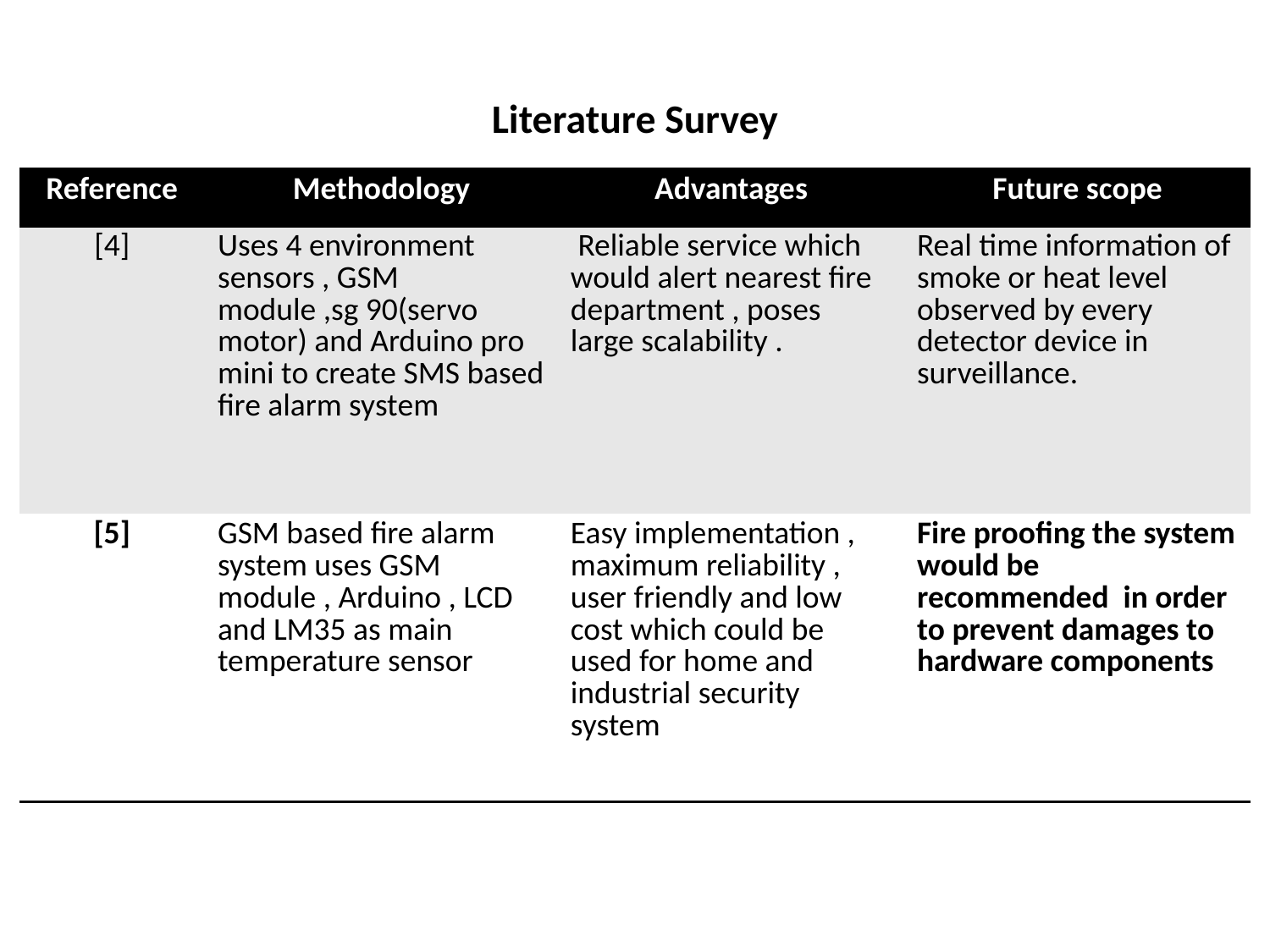

# Literature Survey
| Reference | Methodology | Advantages | Future scope |
| --- | --- | --- | --- |
| [4] | Uses 4 environment sensors , GSM module ,sg 90(servo motor) and Arduino pro mini to create SMS based fire alarm system | Reliable service which would alert nearest fire department , poses large scalability . | Real time information of smoke or heat level observed by every detector device in surveillance. |
| [5] | GSM based fire alarm system uses GSM module , Arduino , LCD and LM35 as main temperature sensor | Easy implementation , maximum reliability , user friendly and low cost which could be used for home and industrial security system | Fire proofing the system would be recommended in order to prevent damages to hardware components |